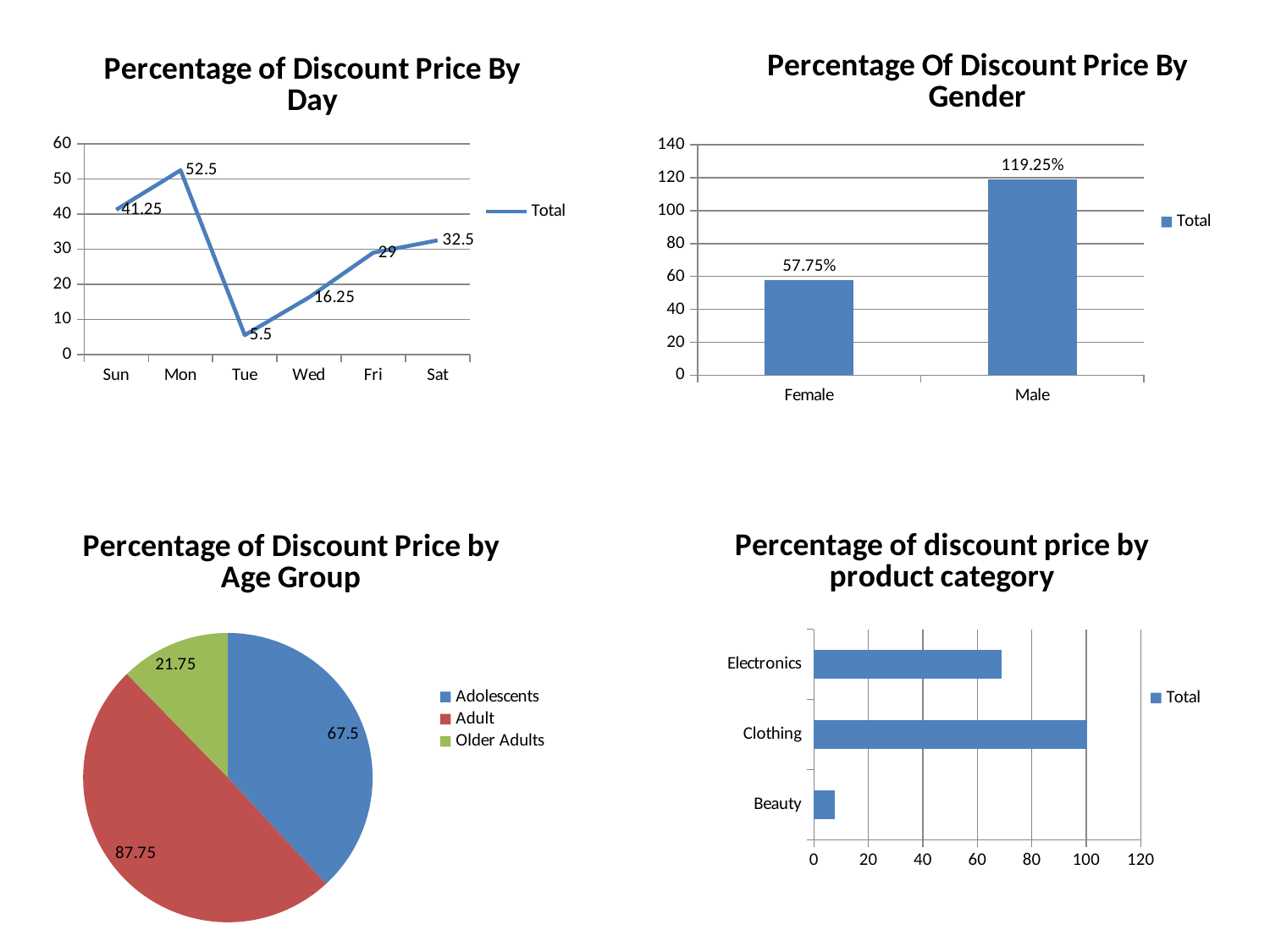

### Chart: Percentage of Discount Price By Day

| Category | Total |
|---|---|
| Sun | 41.25 |
| Mon | 52.5 |
| Tue | 5.5 |
| Wed | 16.25 |
| Fri | 29.0 |
| Sat | 32.5 |

### Chart: Percentage Of Discount Price By Gender

| Category | Total |
|---|---|
| Female | 57.75 |
| Male | 119.25 |

### Chart: Percentage of Discount Price by Age Group

| Category | Total |
|---|---|
| Adolescents | 67.5 |
| Adult | 87.75 |
| Older Adults | 21.75 |

### Chart: Percentage of discount price by product category

| Category | Total |
|---|---|
| Beauty | 7.75 |
| Clothing | 100.25 |
| Electronics | 69.0 |